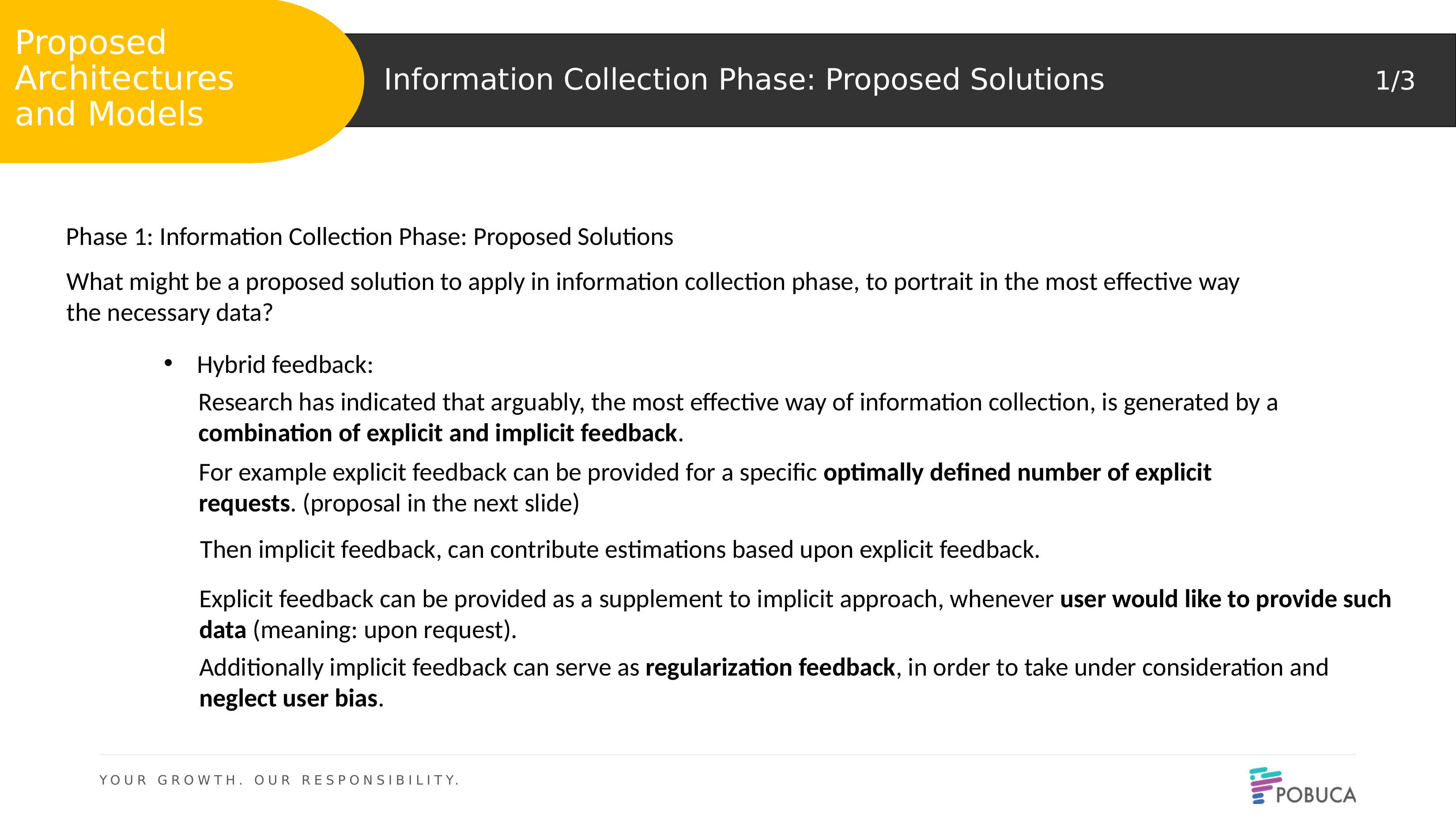

Proposed Architectures
and Models

Information Collection Phase: Proposed Solutions
1/3
Phase 1: Information Collection Phase: Proposed Solutions
What might be a proposed solution to apply in information collection phase, to portrait in the most effective way the necessary data?
Hybrid feedback:
Research has indicated that arguably, the most effective way of information collection, is generated by a combination of explicit and implicit feedback.
For example explicit feedback can be provided for a specific optimally defined number of explicit requests. (proposal in the next slide)
Then implicit feedback, can contribute estimations based upon explicit feedback.
Explicit feedback can be provided as a supplement to implicit approach, whenever user would like to provide such data (meaning: upon request).
2
Additionally implicit feedback can serve as regularization feedback, in order to take under consideration and neglect user bias.